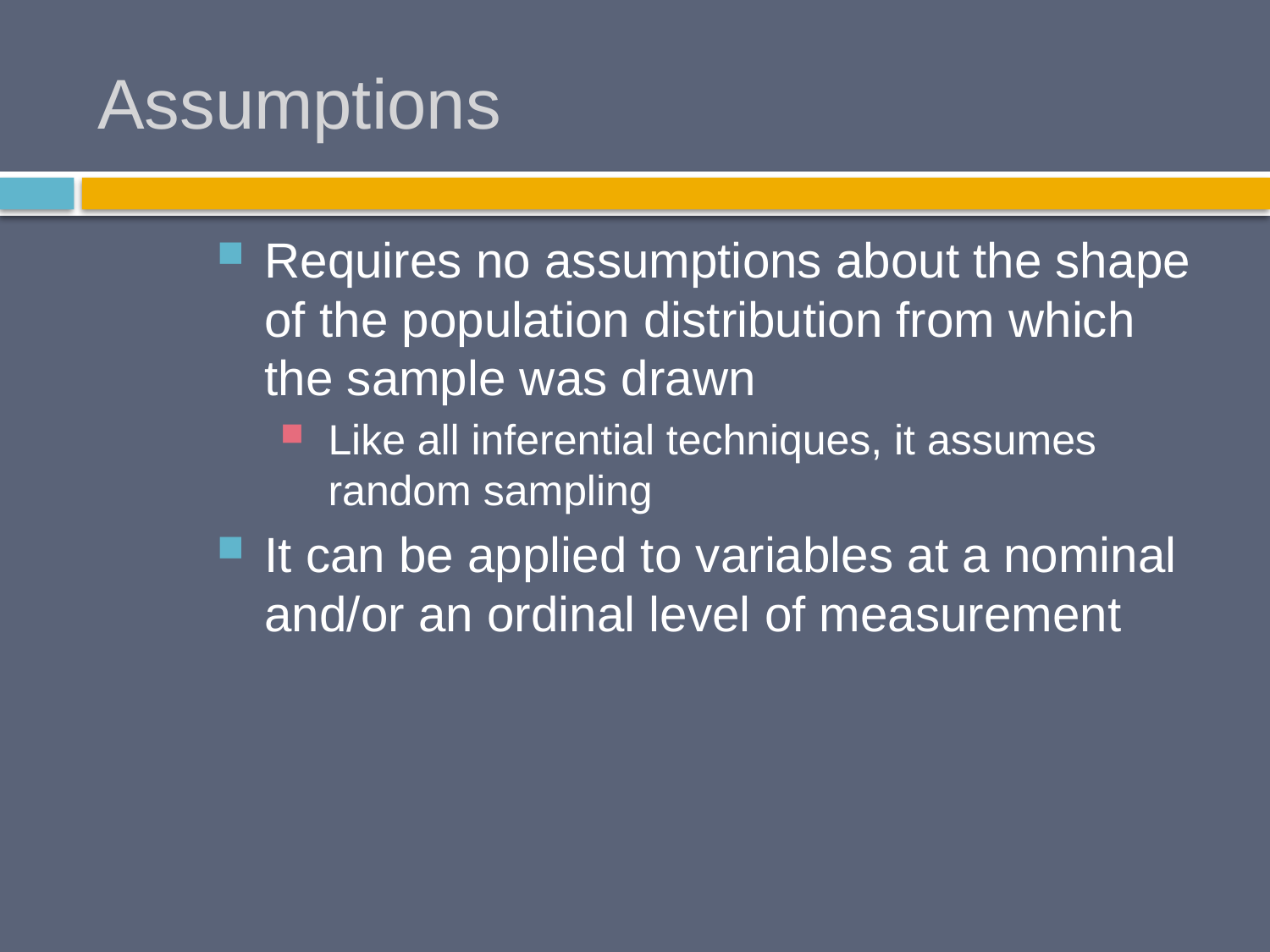

# Assumptions
Requires no assumptions about the shape of the population distribution from which the sample was drawn
Like all inferential techniques, it assumes random sampling
It can be applied to variables at a nominal and/or an ordinal level of measurement